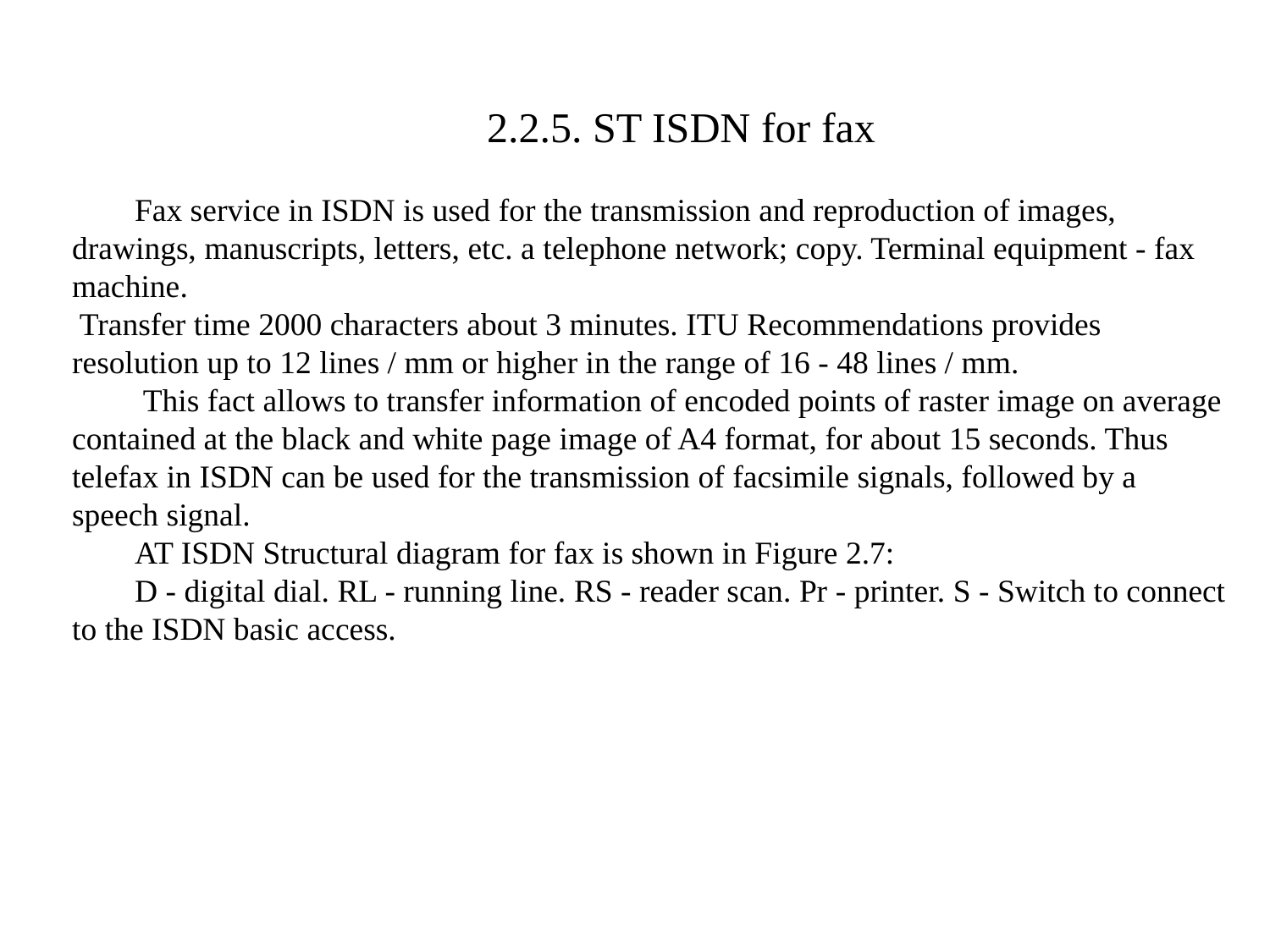

2.2.5. ST ISDN for fax

Fax service in ISDN is used for the transmission and reproduction of images, drawings, manuscripts, letters, etc. a telephone network; copy. Terminal equipment - fax machine.
 Transfer time 2000 characters about 3 minutes. ITU Recommendations provides resolution up to 12 lines / mm or higher in the range of 16 - 48 lines / mm.
 This fact allows to transfer information of encoded points of raster image on average contained at the black and white page image of A4 format, for about 15 seconds. Thus telefax in ISDN can be used for the transmission of facsimile signals, followed by a speech signal.
AT ISDN Structural diagram for fax is shown in Figure 2.7:
D - digital dial. RL - running line. RS - reader scan. Pr - printer. S - Switch to connect to the ISDN basic access.